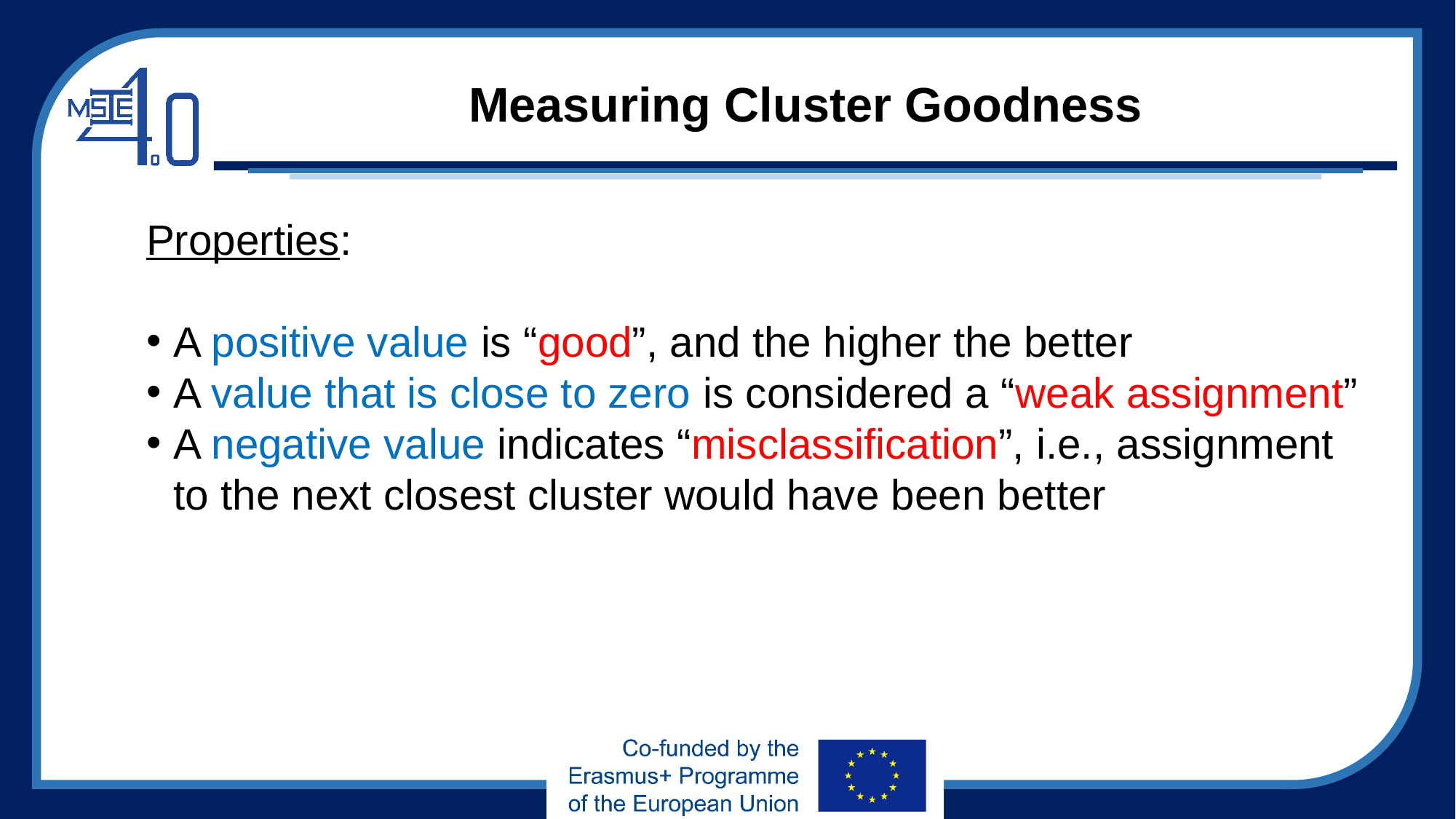

# Measuring Cluster Goodness
Properties:

A positive value is “good”, and the higher the better
A value that is close to zero is considered a “weak assignment”
A negative value indicates “misclassification”, i.e., assignment to the next closest cluster would have been better